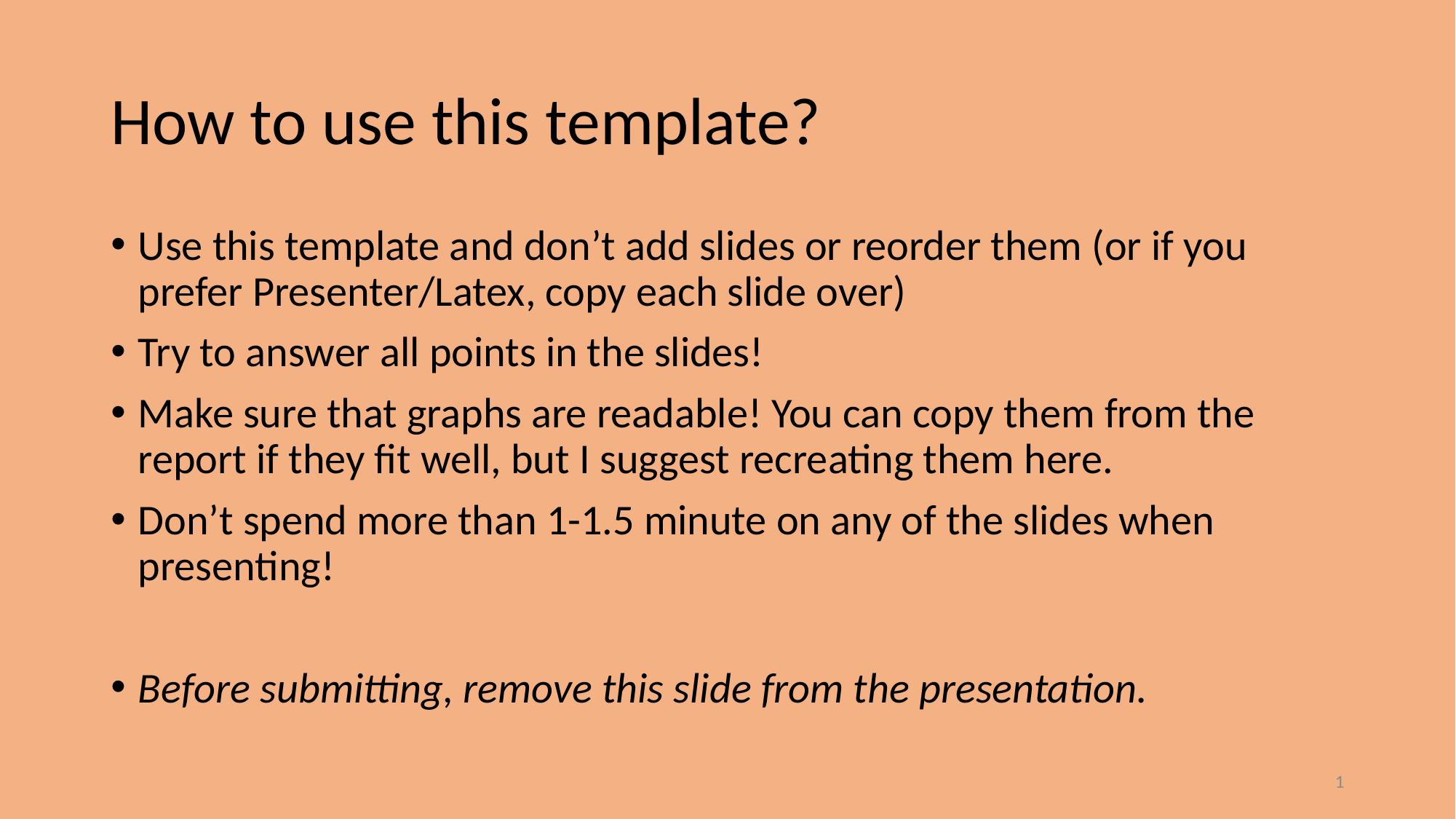

# How to use this template?
Use this template and don’t add slides or reorder them (or if you prefer Presenter/Latex, copy each slide over)
Try to answer all points in the slides!
Make sure that graphs are readable! You can copy them from the report if they fit well, but I suggest recreating them here.
Don’t spend more than 1-1.5 minute on any of the slides when presenting!

Before submitting, remove this slide from the presentation.

1